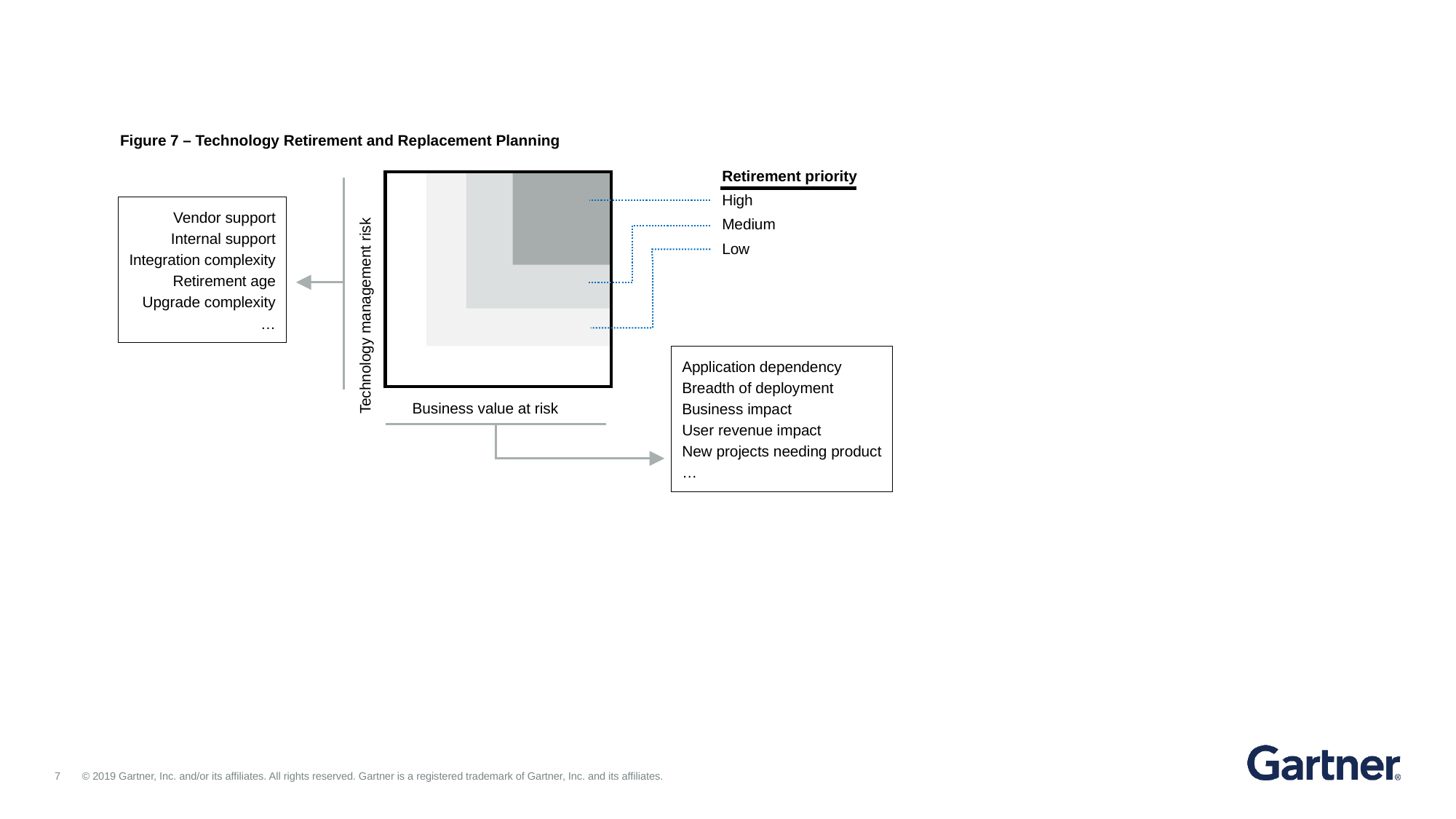

Figure 7 – Technology Retirement and Replacement Planning
Retirement priority
High
Medium
Low

Technology management risk
Business value at risk
Vendor support
Internal support
Integration complexity
Retirement age
Upgrade complexity
…

Application dependency
Breadth of deployment
Business impact
User revenue impact
New projects needing product
…